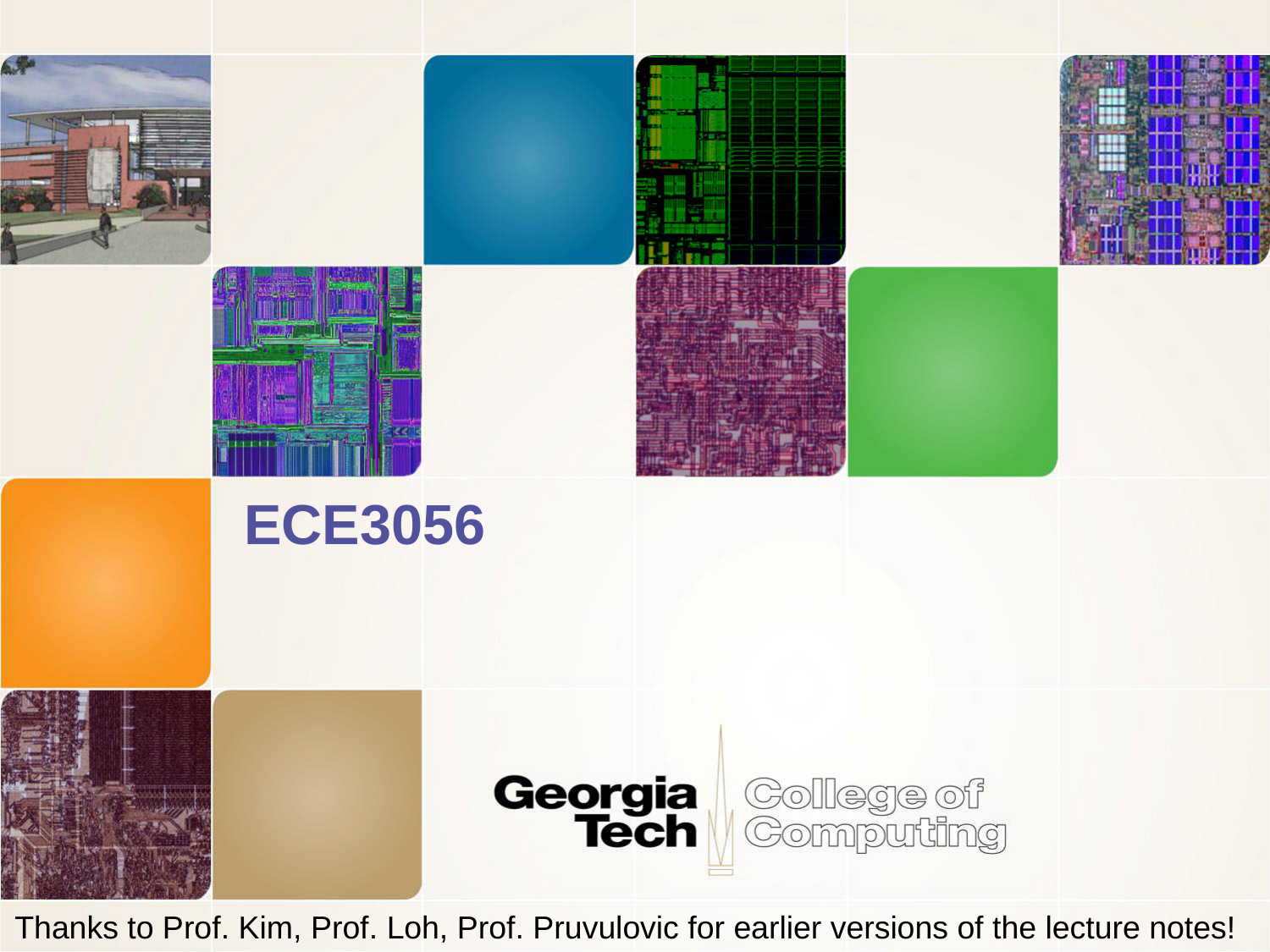

ECE3056

Thanks to Prof. Kim, Prof. Loh, Prof. Pruvulovic for earlier versions of the lecture notes!